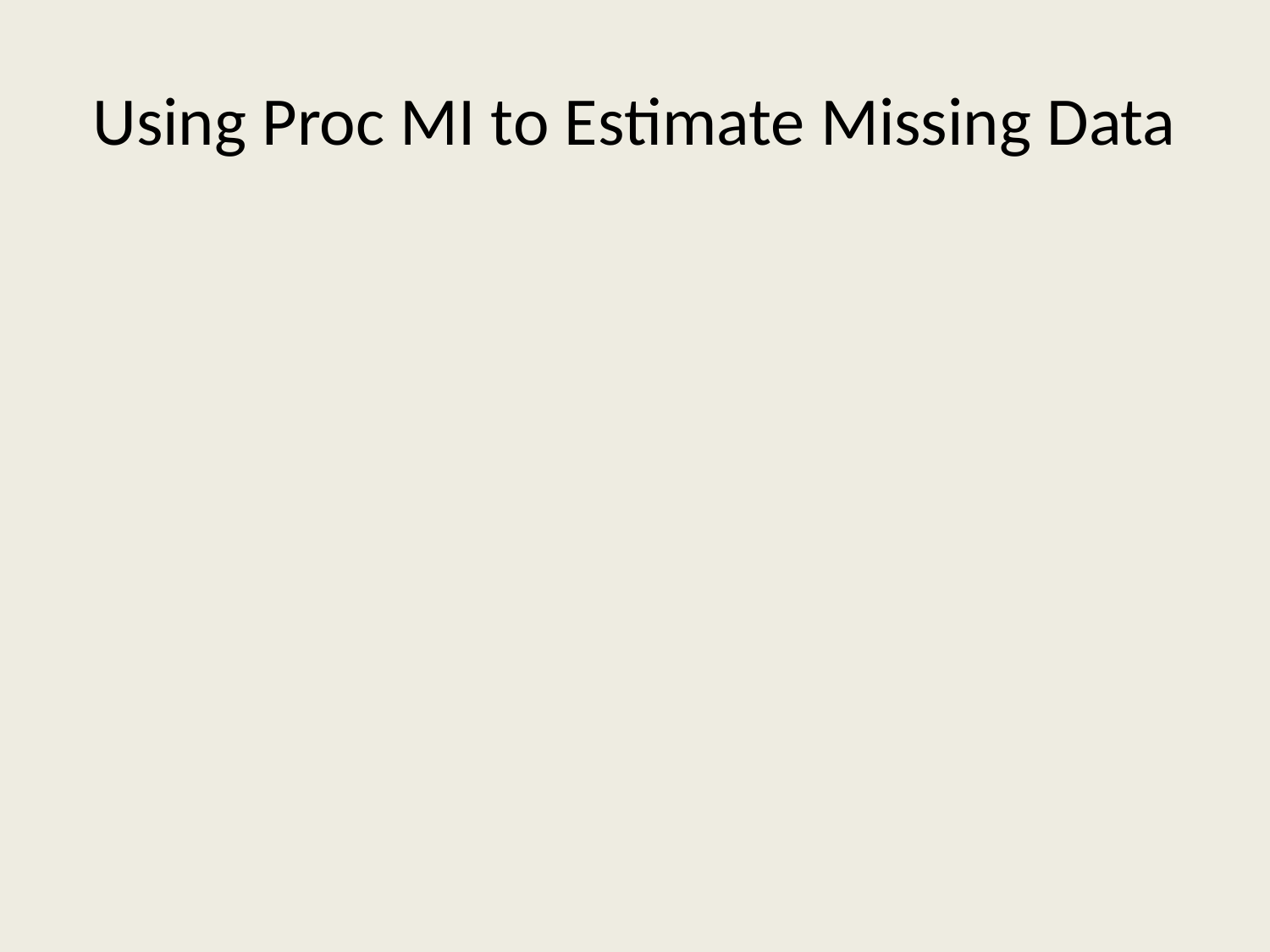

# Using Proc MI to Estimate Missing Data